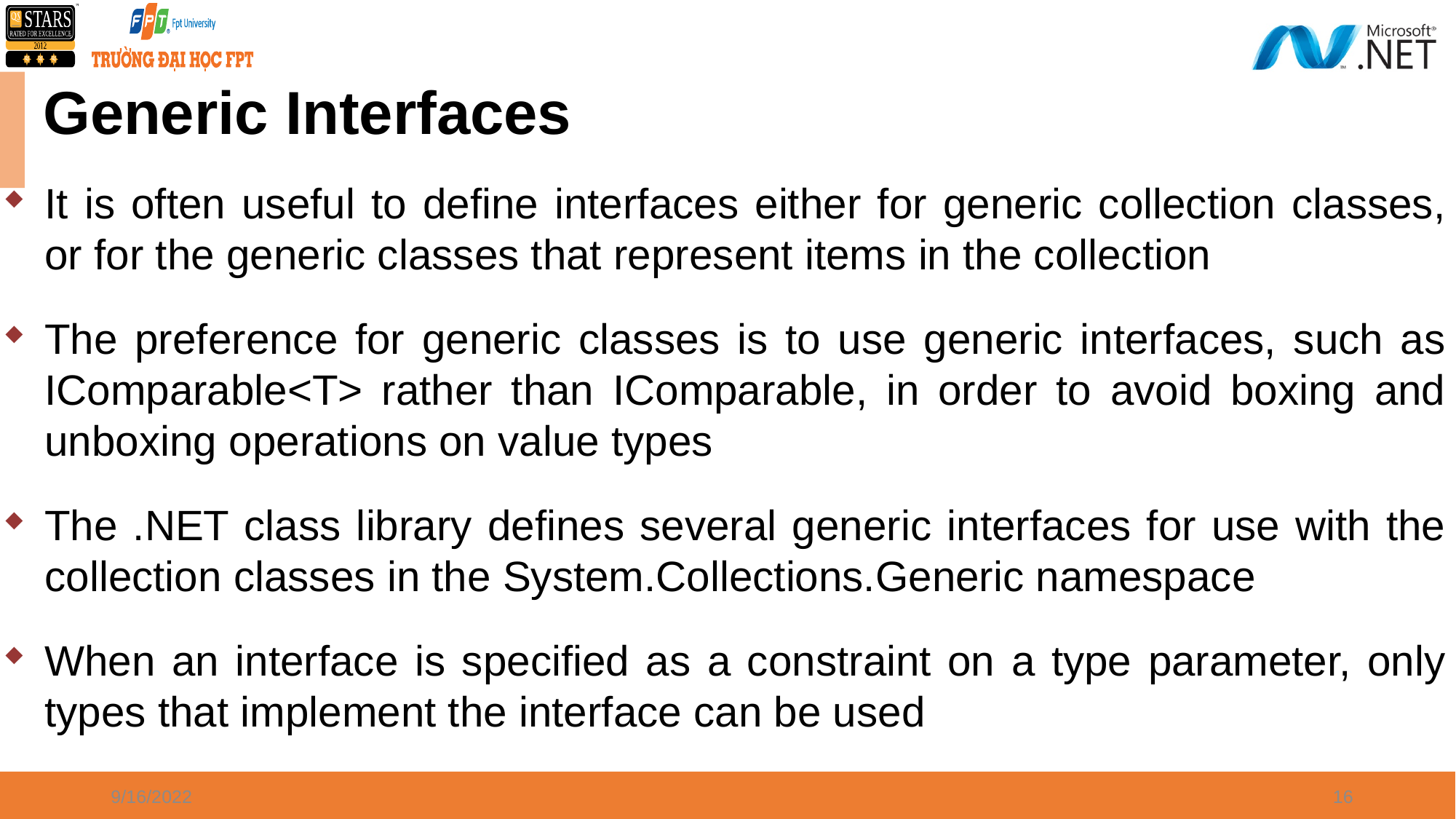

# Generic Interfaces
It is often useful to define interfaces either for generic collection classes, or for the generic classes that represent items in the collection
The preference for generic classes is to use generic interfaces, such as IComparable<T> rather than IComparable, in order to avoid boxing and unboxing operations on value types
The .NET class library defines several generic interfaces for use with the collection classes in the System.Collections.Generic namespace
When an interface is specified as a constraint on a type parameter, only types that implement the interface can be used
9/16/2022
16